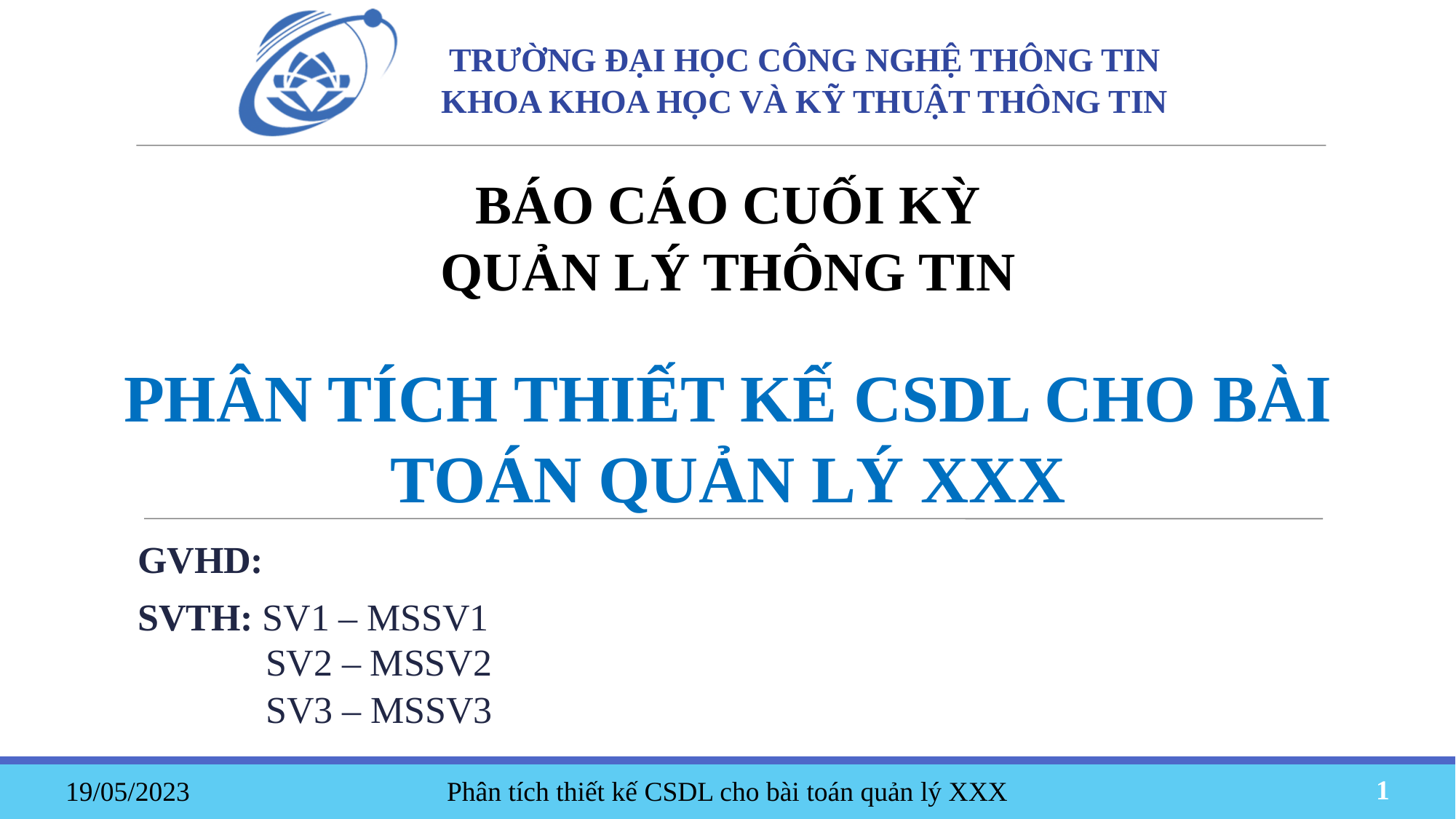

TRƯỜNG ĐẠI HỌC CÔNG NGHỆ THÔNG TIN
KHOA KHOA HỌC VÀ KỸ THUẬT THÔNG TIN
BÁO CÁO CUỐI KỲ
QUẢN LÝ THÔNG TIN

PHÂN TÍCH THIẾT KẾ CSDL CHO BÀI TOÁN QUẢN LÝ XXX
GVHD:

SVTH: SV1 – MSSV1
	  SV2 – MSSV2
 	  SV3 – MSSV3
Phân tích thiết kế CSDL cho bài toán quản lý XXX
19/05/2023
1